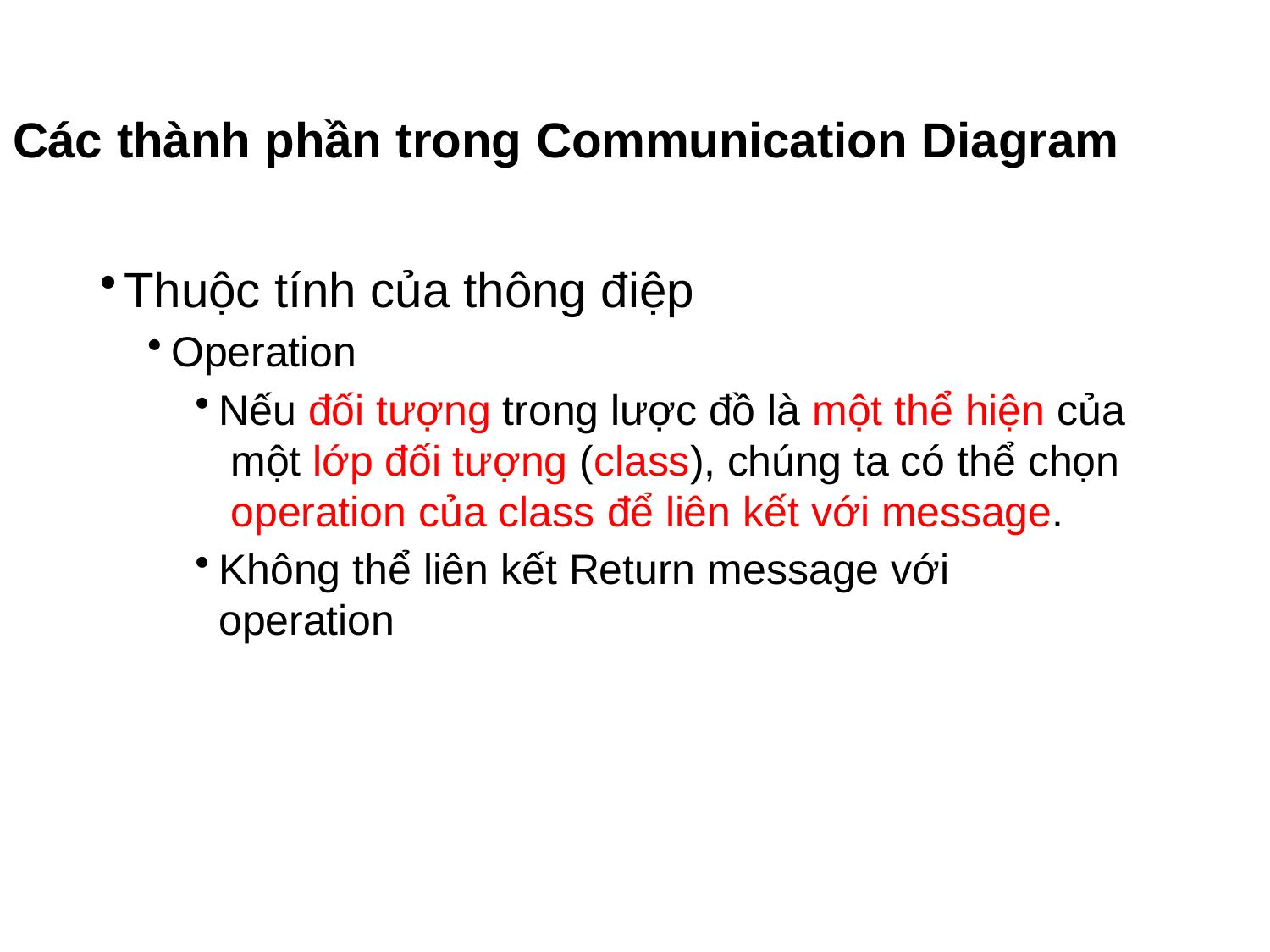

# Các thành phần trong Communication Diagram
Thuộc tính của thông điệp
Operation
Nếu đối tượng trong lược đồ là một thể hiện của  một lớp đối tượng (class), chúng ta có thể chọn  operation của class để liên kết với message.
Không thể liên kết Return message với operation